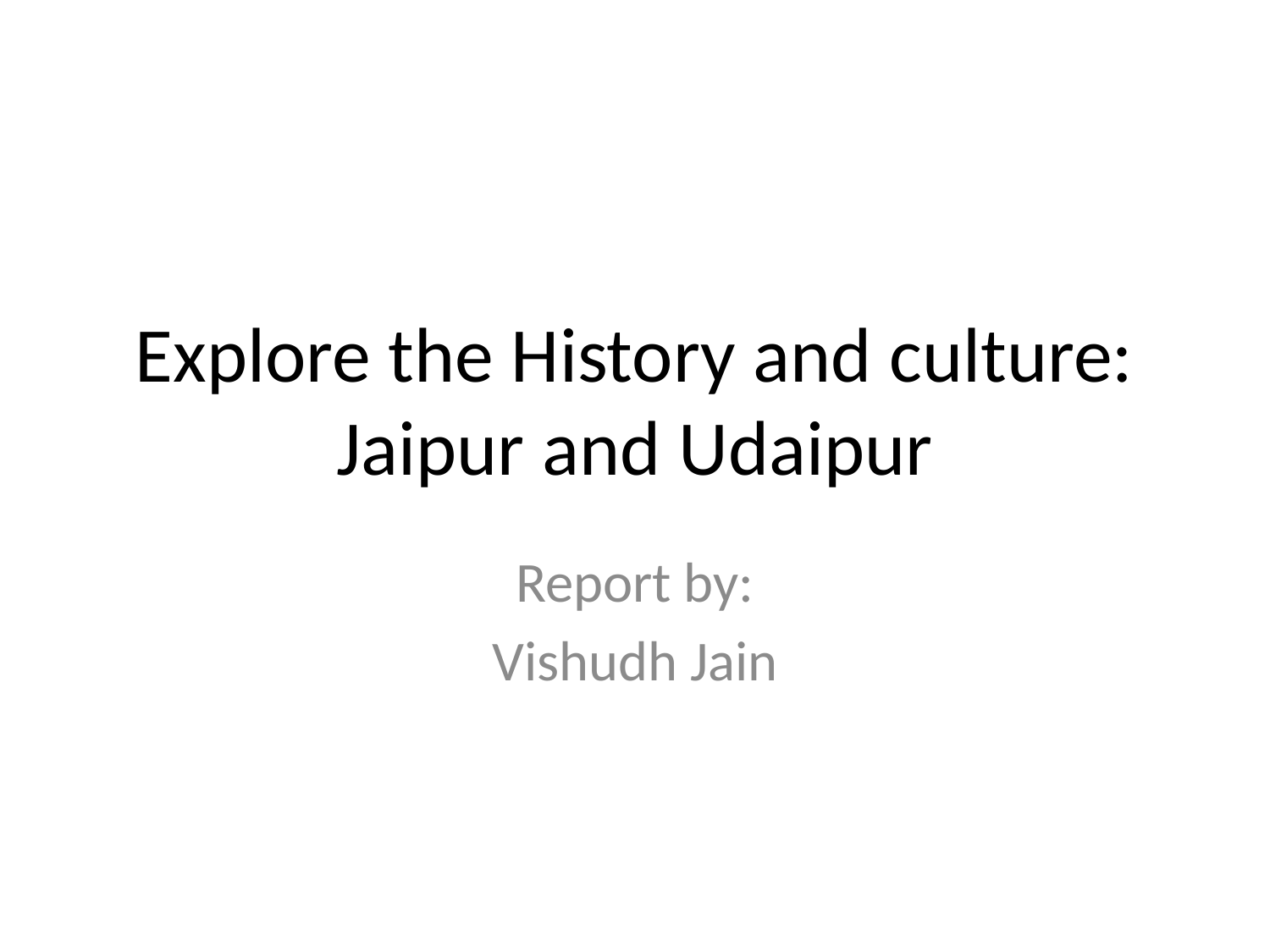

# Explore the History and culture: Jaipur and Udaipur
Report by:
Vishudh Jain